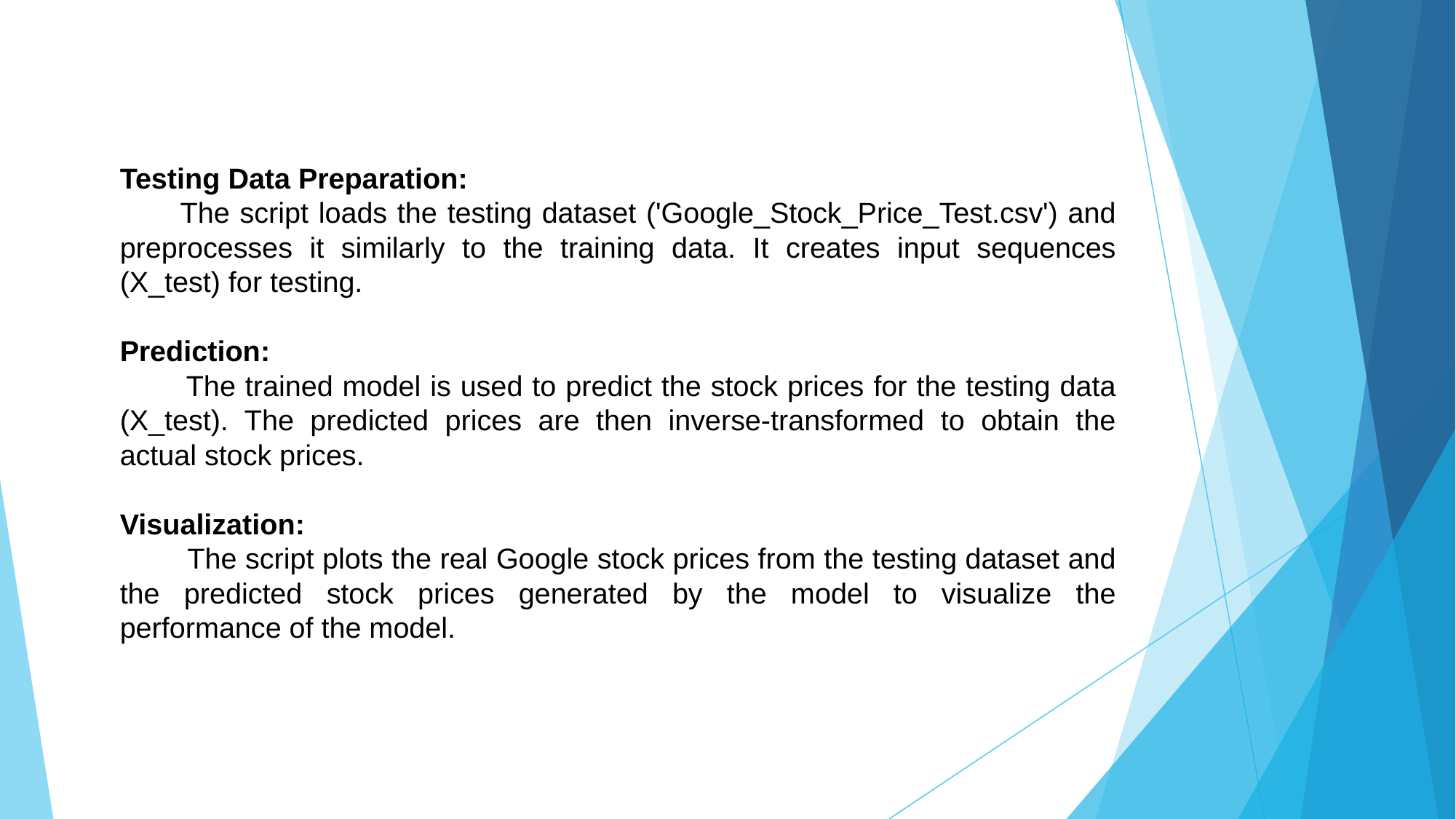

Testing Data Preparation:
      The script loads the testing dataset ('Google_Stock_Price_Test.csv') and preprocesses it similarly to the training data. It creates input sequences (X_test) for testing.

Prediction:
       The trained model is used to predict the stock prices for the testing data (X_test). The predicted prices are then inverse-transformed to obtain the actual stock prices.

Visualization:
        The script plots the real Google stock prices from the testing dataset and the predicted stock prices generated by the model to visualize the performance of the model.